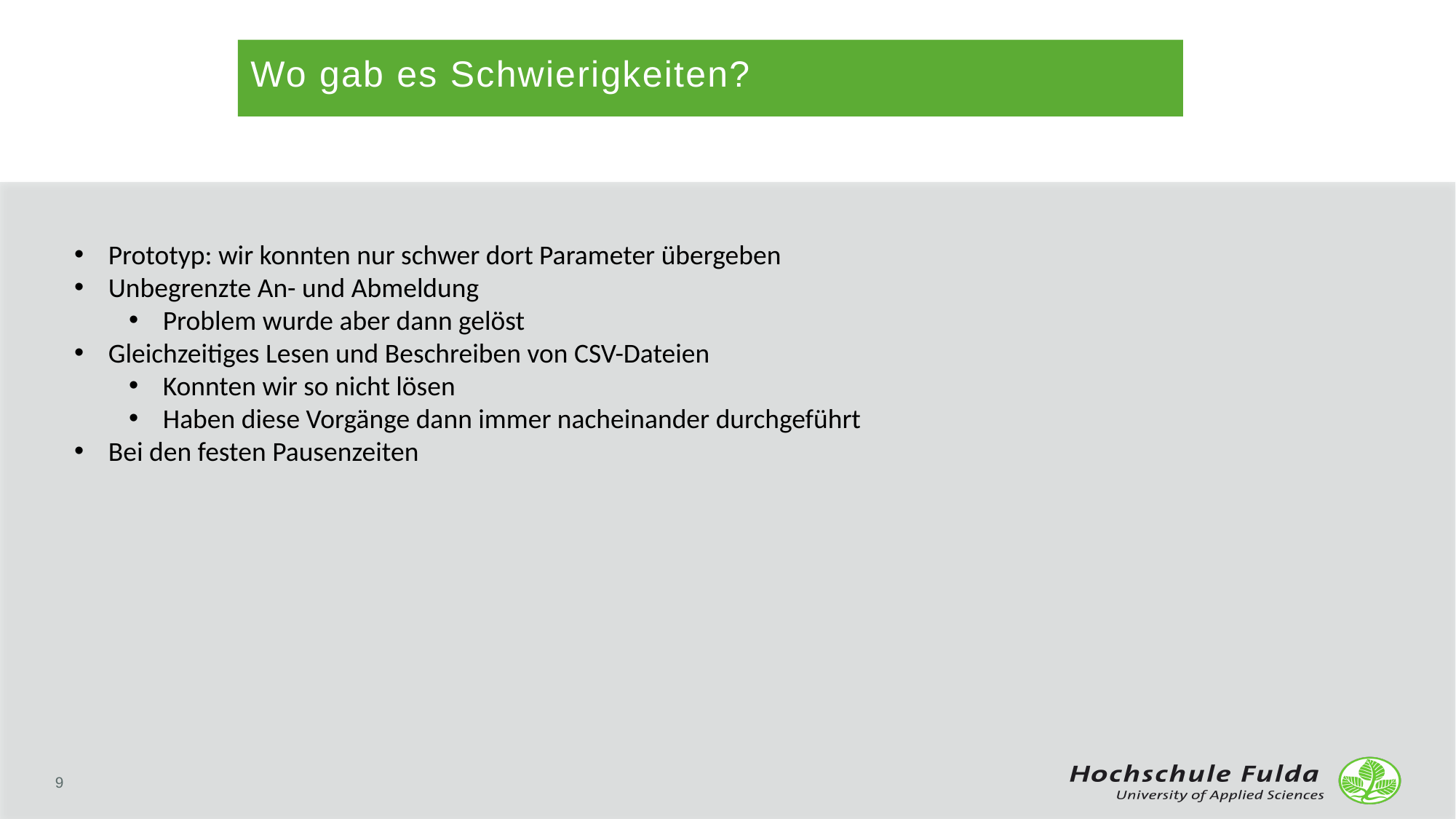

Wo gab es Schwierigkeiten?
Prototyp: wir konnten nur schwer dort Parameter übergeben
Unbegrenzte An- und Abmeldung
Problem wurde aber dann gelöst
Gleichzeitiges Lesen und Beschreiben von CSV-Dateien
Konnten wir so nicht lösen
Haben diese Vorgänge dann immer nacheinander durchgeführt
Bei den festen Pausenzeiten

9